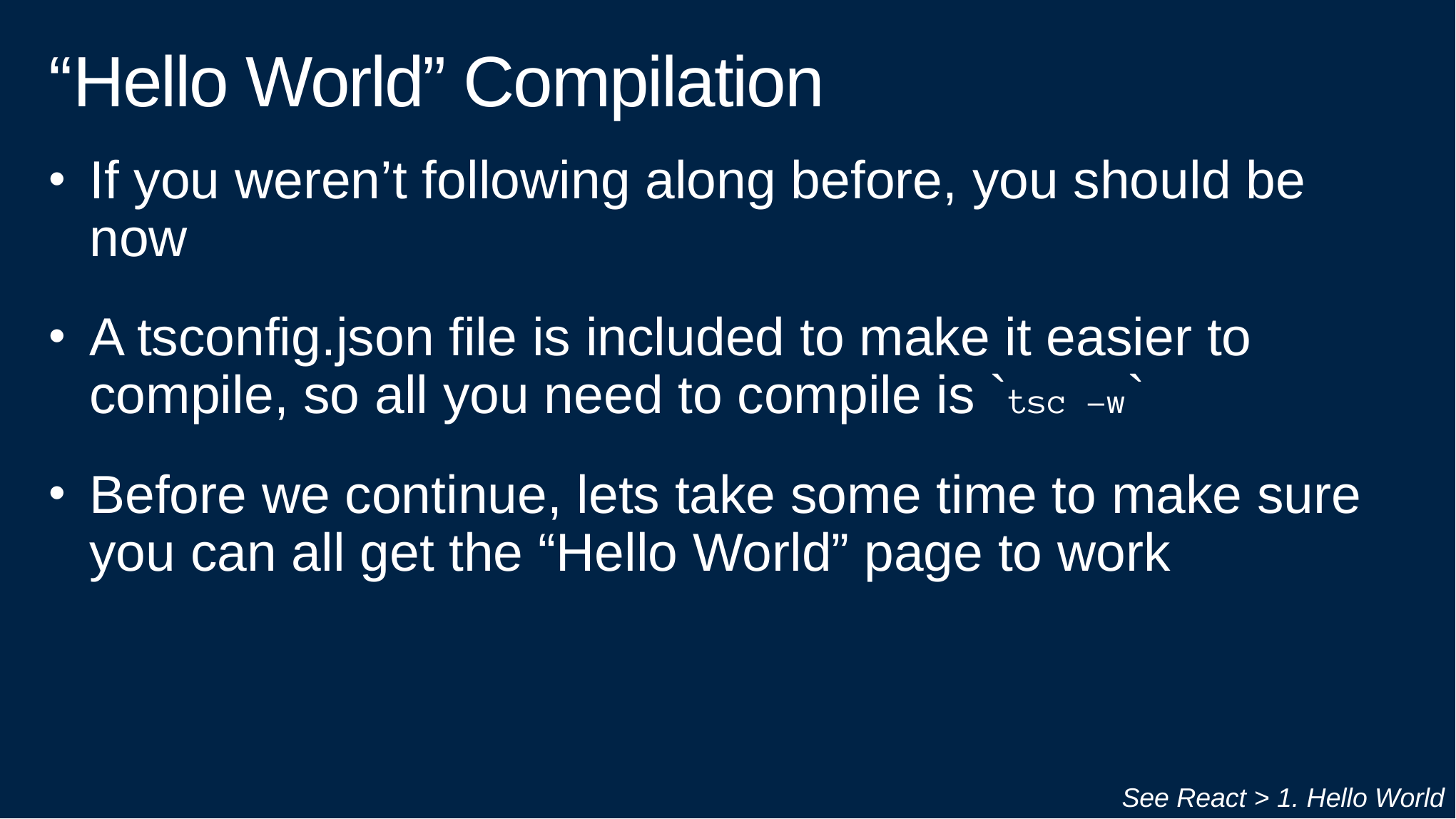

# “Hello World” Compilation
If you weren’t following along before, you should be now
A tsconfig.json file is included to make it easier to compile, so all you need to compile is `tsc -w`
Before we continue, lets take some time to make sure you can all get the “Hello World” page to work

See React > 1. Hello World